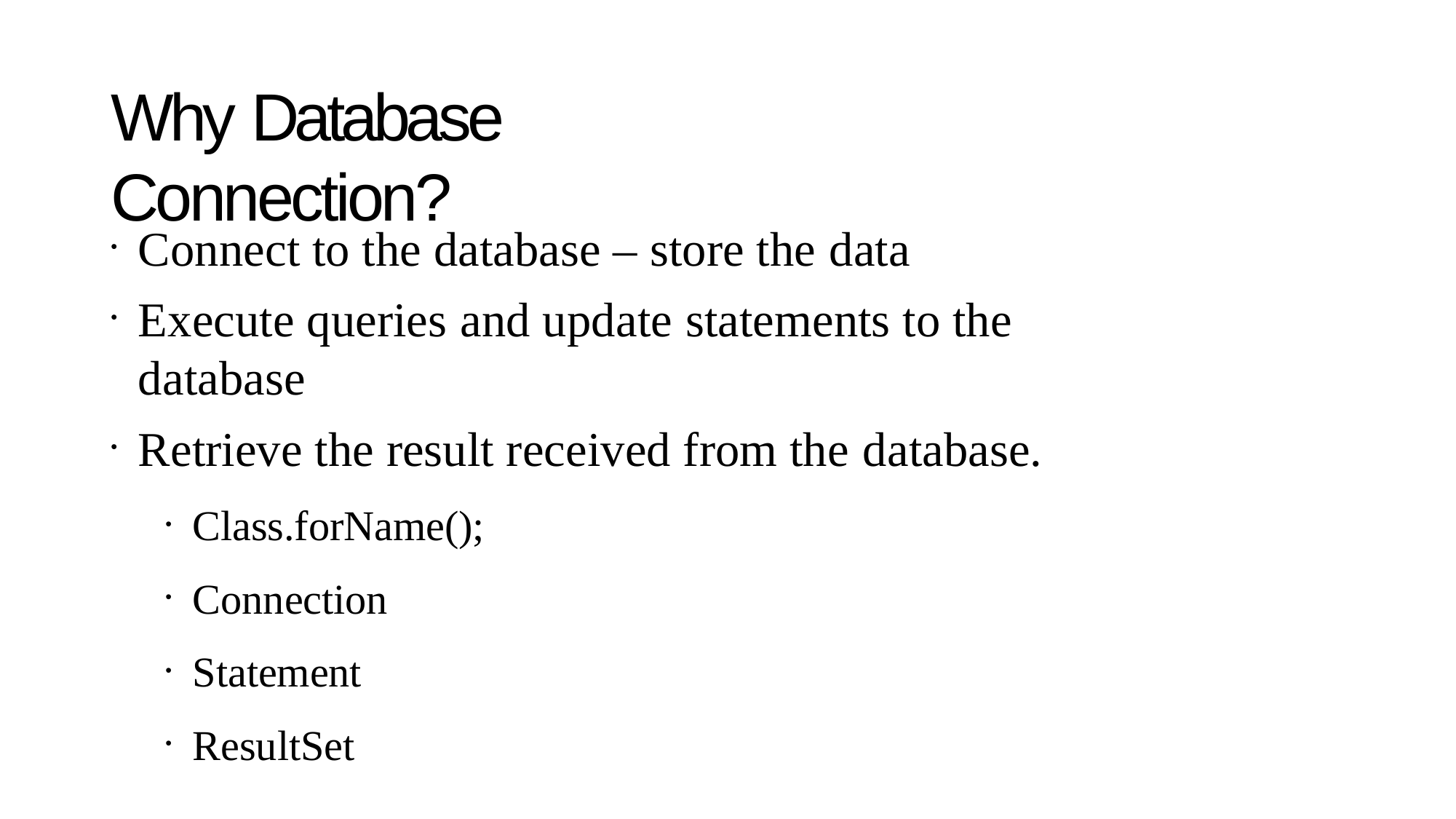

# Why Database Connection?
Connect to the database – store the data
Execute queries and update statements to the database
Retrieve the result received from the database.
Class.forName();
Connection
Statement
ResultSet